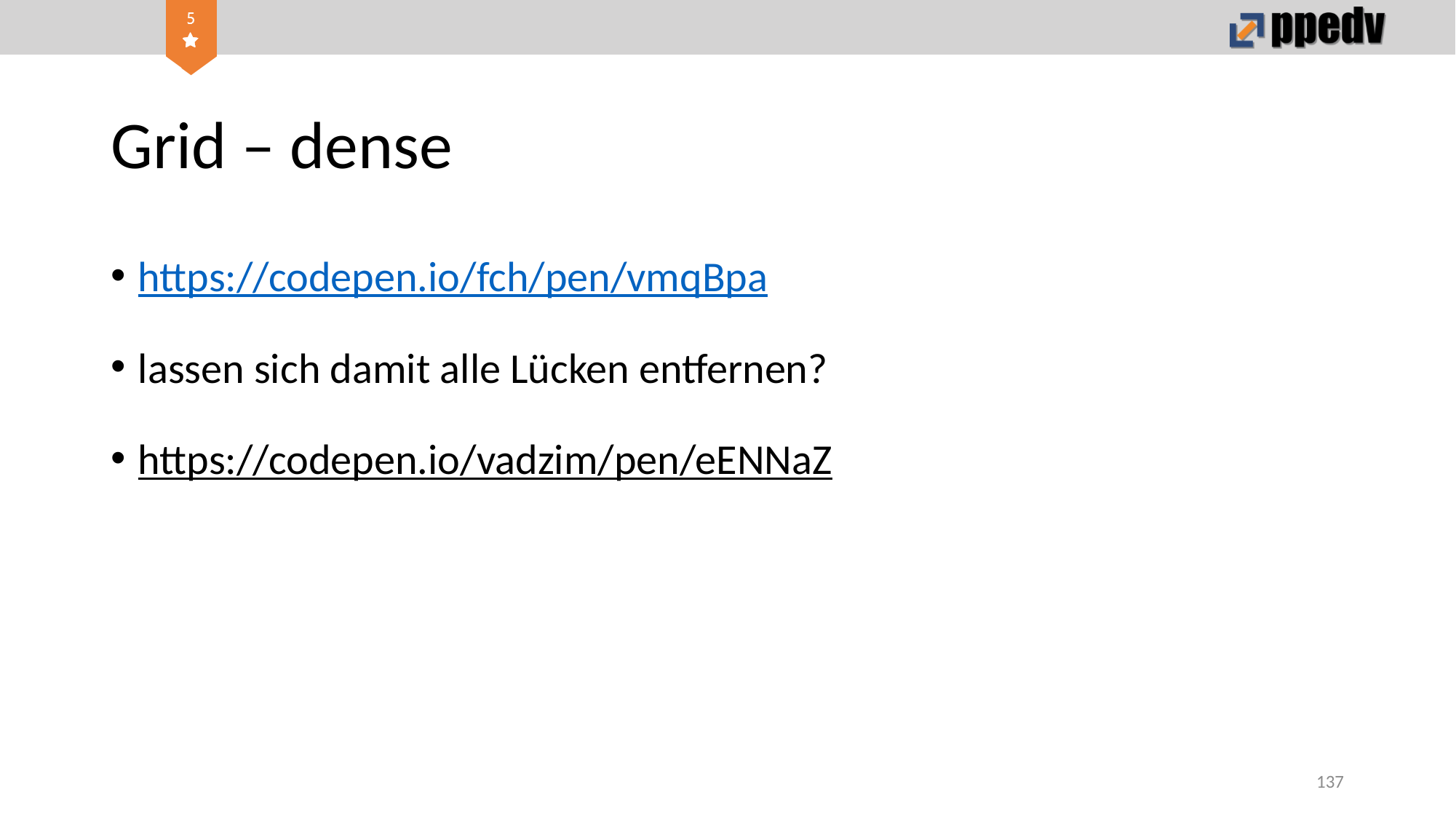

# Grid – dense
https://codepen.io/fch/pen/vmqBpa
lassen sich damit alle Lücken entfernen?
https://codepen.io/vadzim/pen/eENNaZ
137